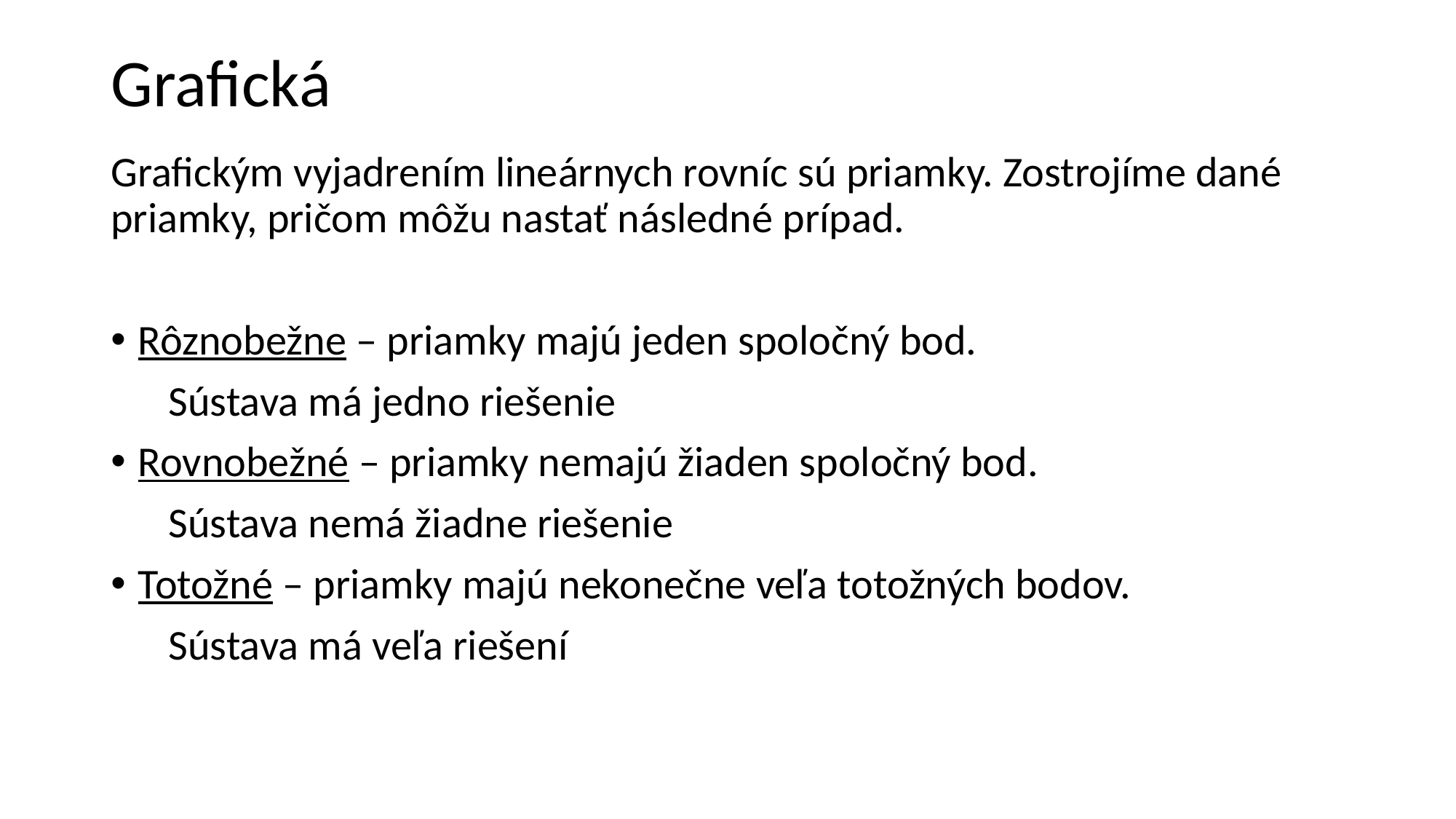

# Grafická
Grafickým vyjadrením lineárnych rovníc sú priamky. Zostrojíme dané priamky, pričom môžu nastať následné prípad.

Rôznobežne – priamky majú jeden spoločný bod.
      Sústava má jedno riešenie
Rovnobežné – priamky nemajú žiaden spoločný bod.
      Sústava nemá žiadne riešenie
Totožné – priamky majú nekonečne veľa totožných bodov.
      Sústava má veľa riešení